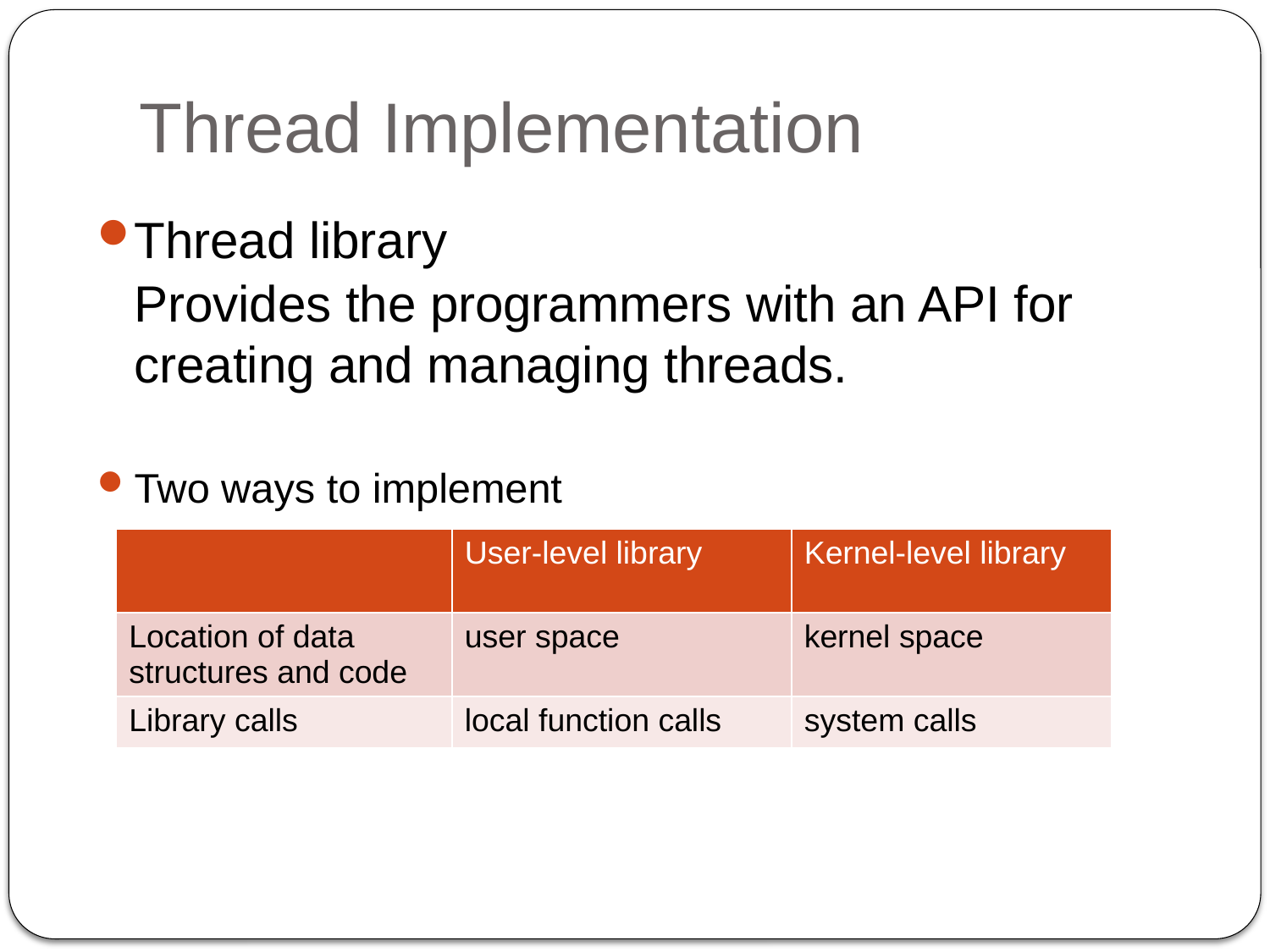

# Thread Implementation
Thread library
Provides the programmers with an API for  creating and managing threads.

Two ways to implement

|  | User-level library | Kernel-level library |
| --- | --- | --- |
| Location of data structures and code | user space | kernel space |
| Library calls | local function calls | system calls |